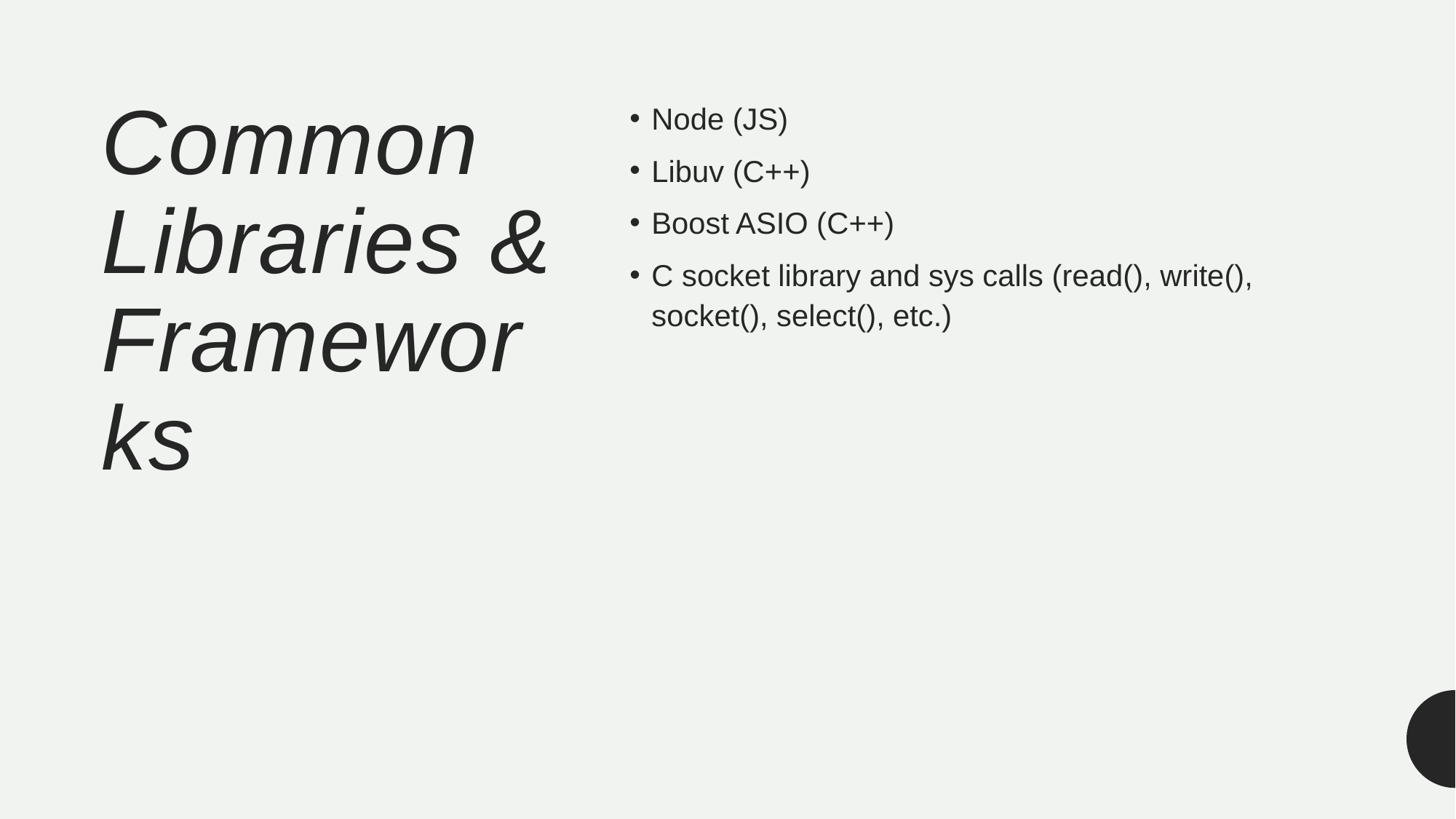

# Common Libraries & Frameworks
Node (JS)
Libuv (C++)
Boost ASIO (C++)
C socket library and sys calls (read(), write(), socket(), select(), etc.)